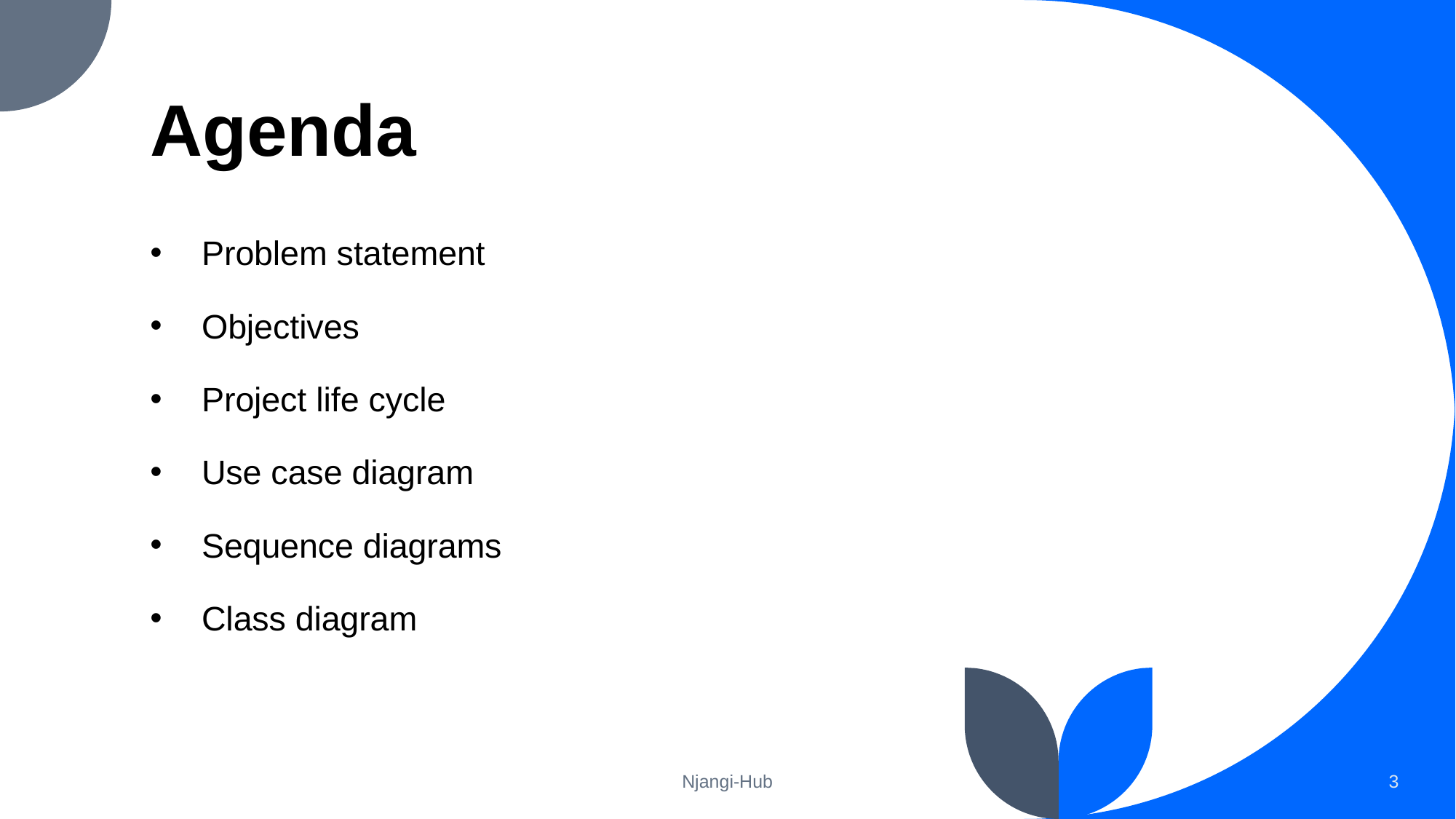

# Agenda
Problem statement
Objectives
Project life cycle
Use case diagram
Sequence diagrams
Class diagram

Njangi-Hub
3